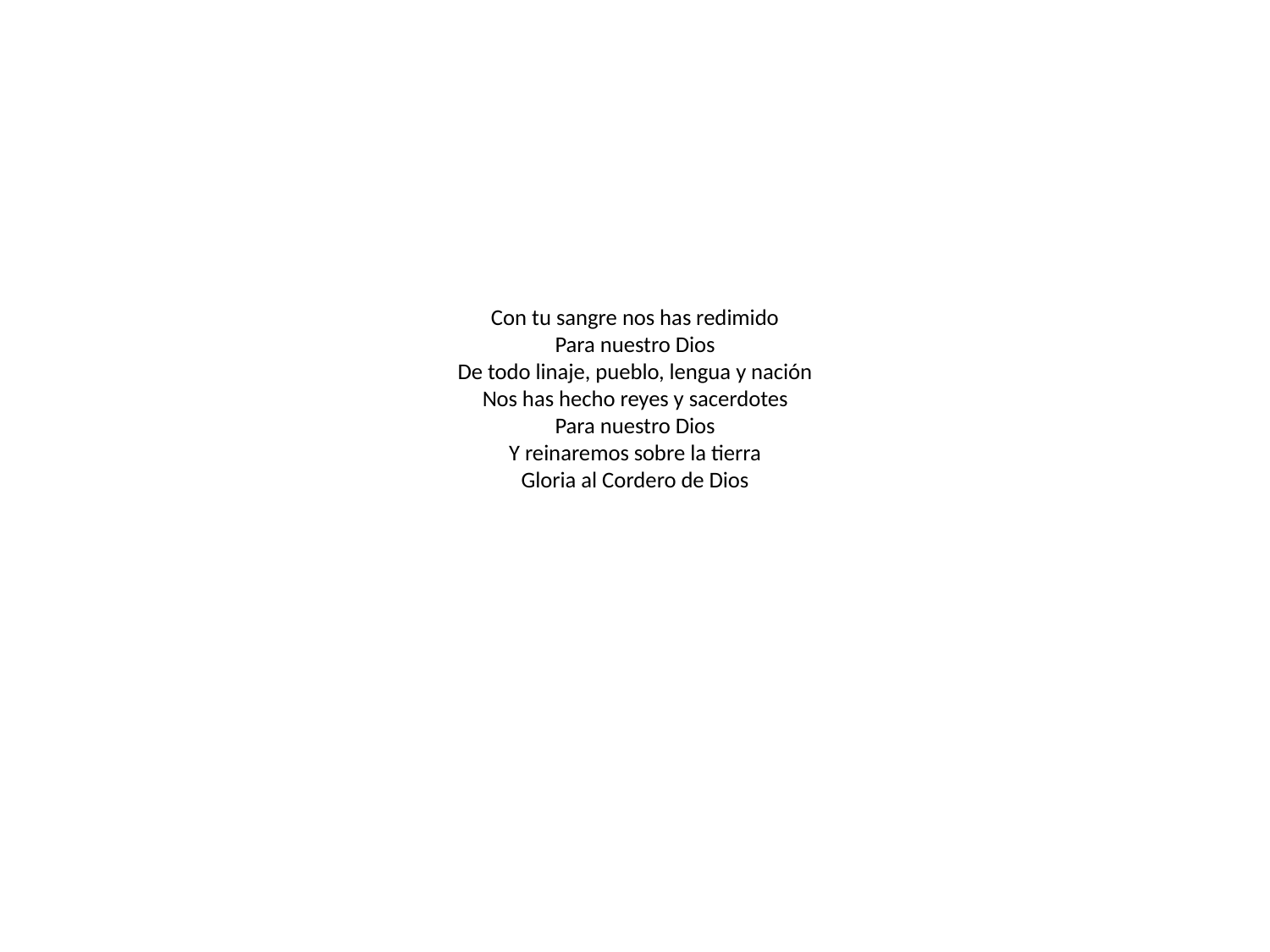

# Con tu sangre nos has redimido Para nuestro Dios De todo linaje, pueblo, lengua y nación Nos has hecho reyes y sacerdotes Para nuestro Dios Y reinaremos sobre la tierra Gloria al Cordero de Dios